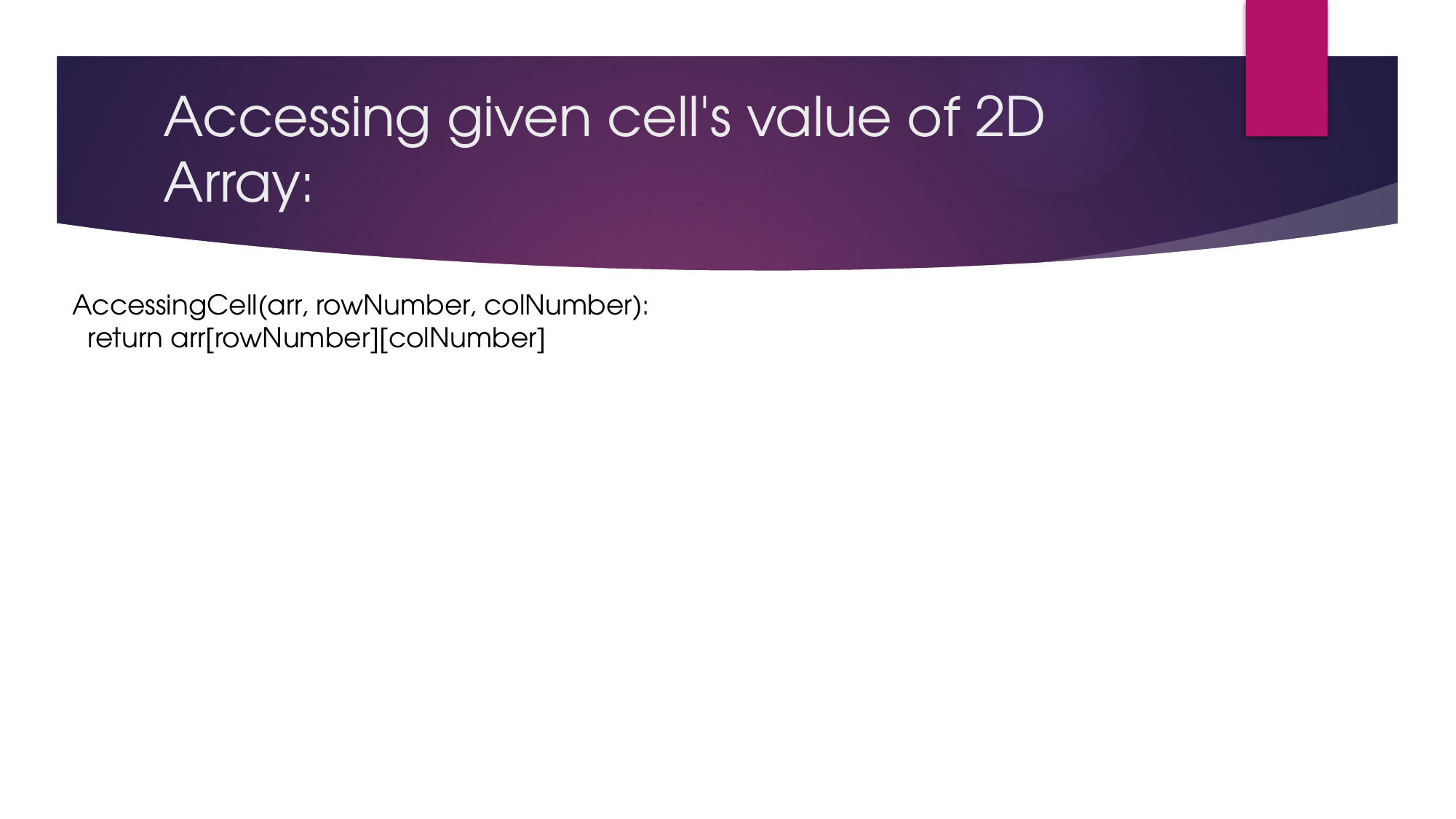

# Accessing given cell's value of 2D Array:
AccessingCell(arr, rowNumber, colNumber):
  return arr[rowNumber][colNumber]